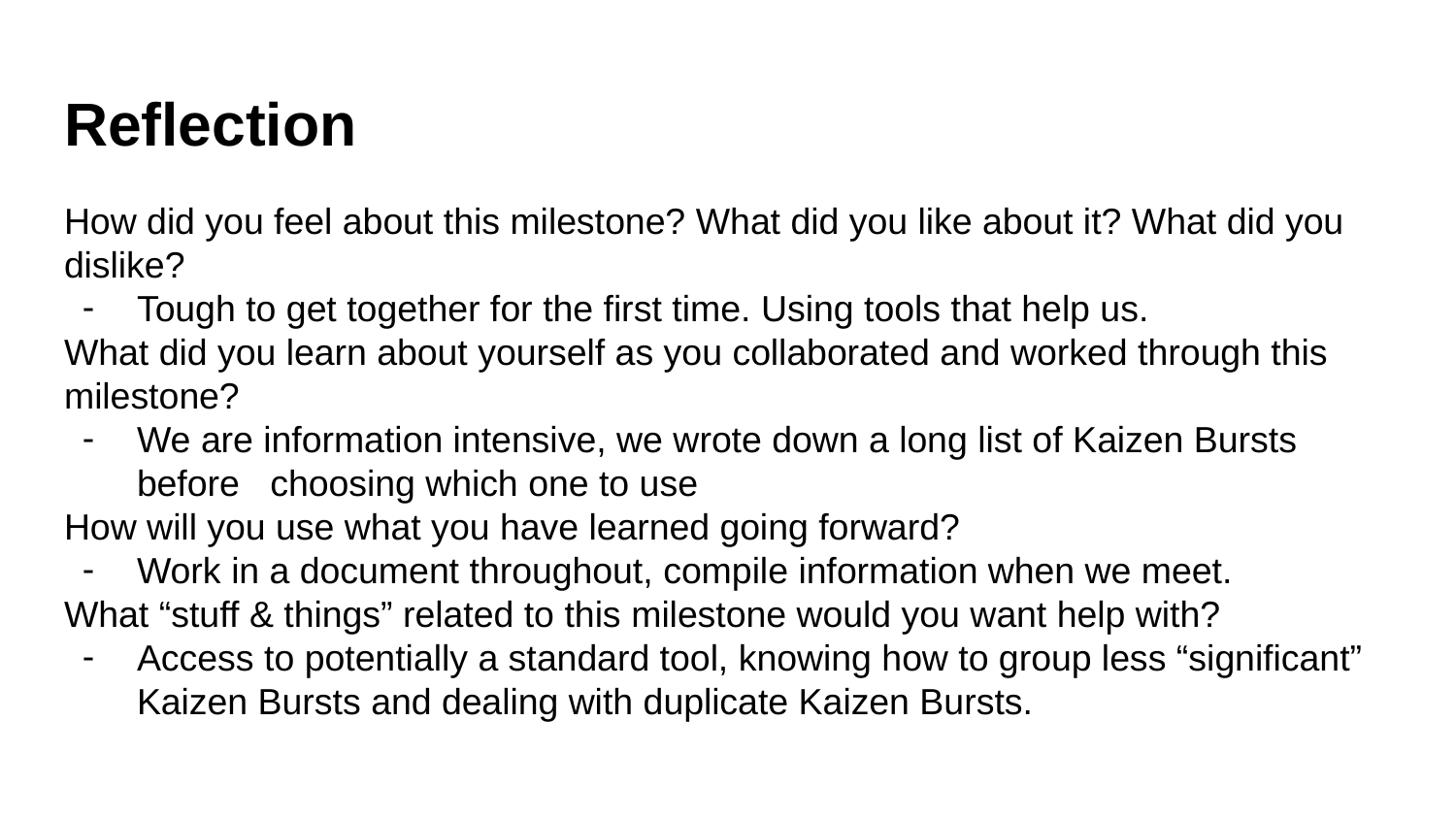

# Reflection
How did you feel about this milestone? What did you like about it? What did you dislike?
Tough to get together for the first time. Using tools that help us.
What did you learn about yourself as you collaborated and worked through this milestone?
We are information intensive, we wrote down a long list of Kaizen Bursts before   choosing which one to use
How will you use what you have learned going forward?
Work in a document throughout, compile information when we meet.
What “stuff & things” related to this milestone would you want help with?
Access to potentially a standard tool, knowing how to group less “significant” Kaizen Bursts and dealing with duplicate Kaizen Bursts.